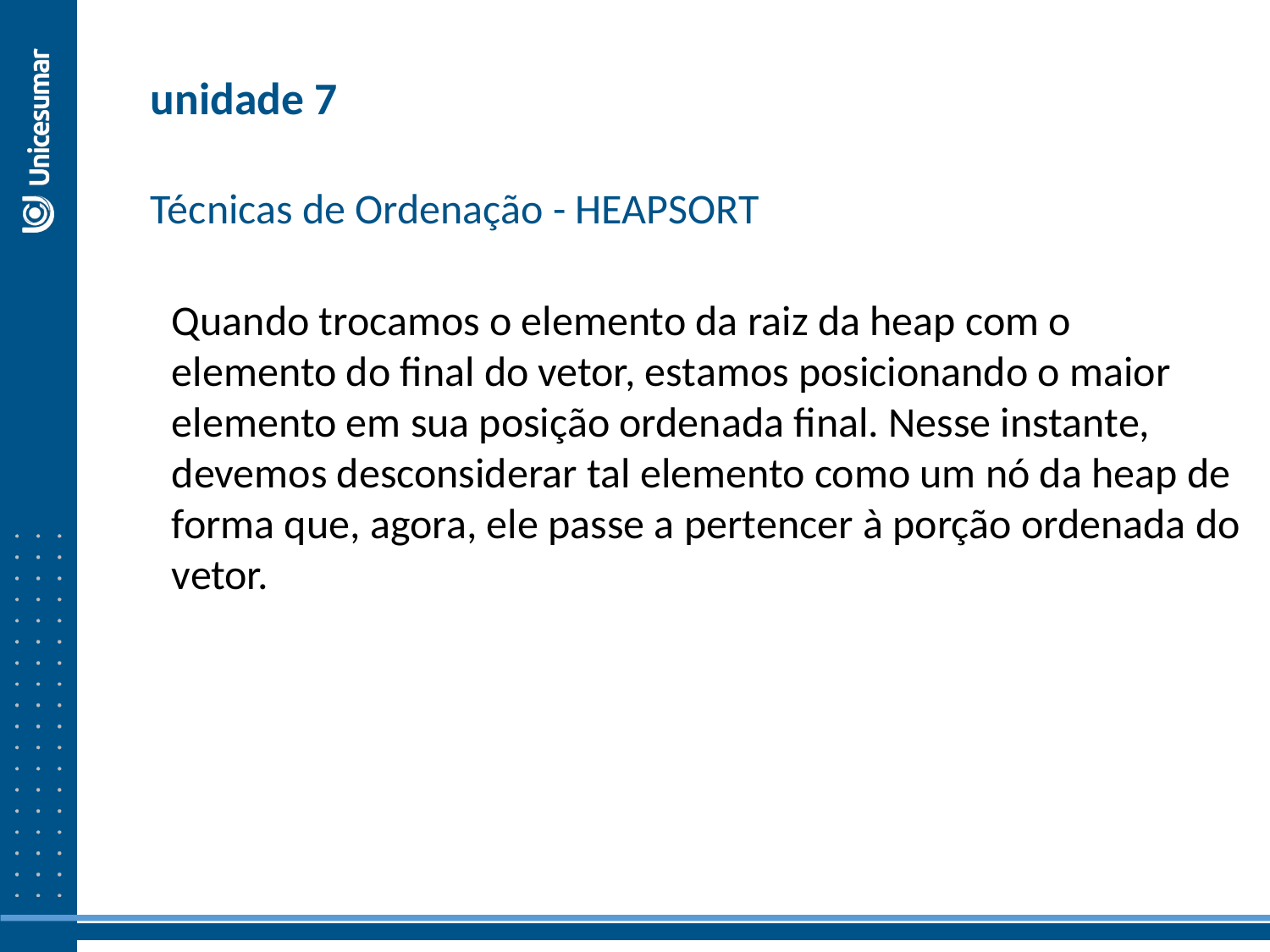

unidade 7
Técnicas de Ordenação - HEAPSORT
Quando trocamos o elemento da raiz da heap com o elemento do final do vetor, estamos posicionando o maior elemento em sua posição ordenada final. Nesse instante, devemos desconsiderar tal elemento como um nó da heap de forma que, agora, ele passe a pertencer à porção ordenada do vetor.